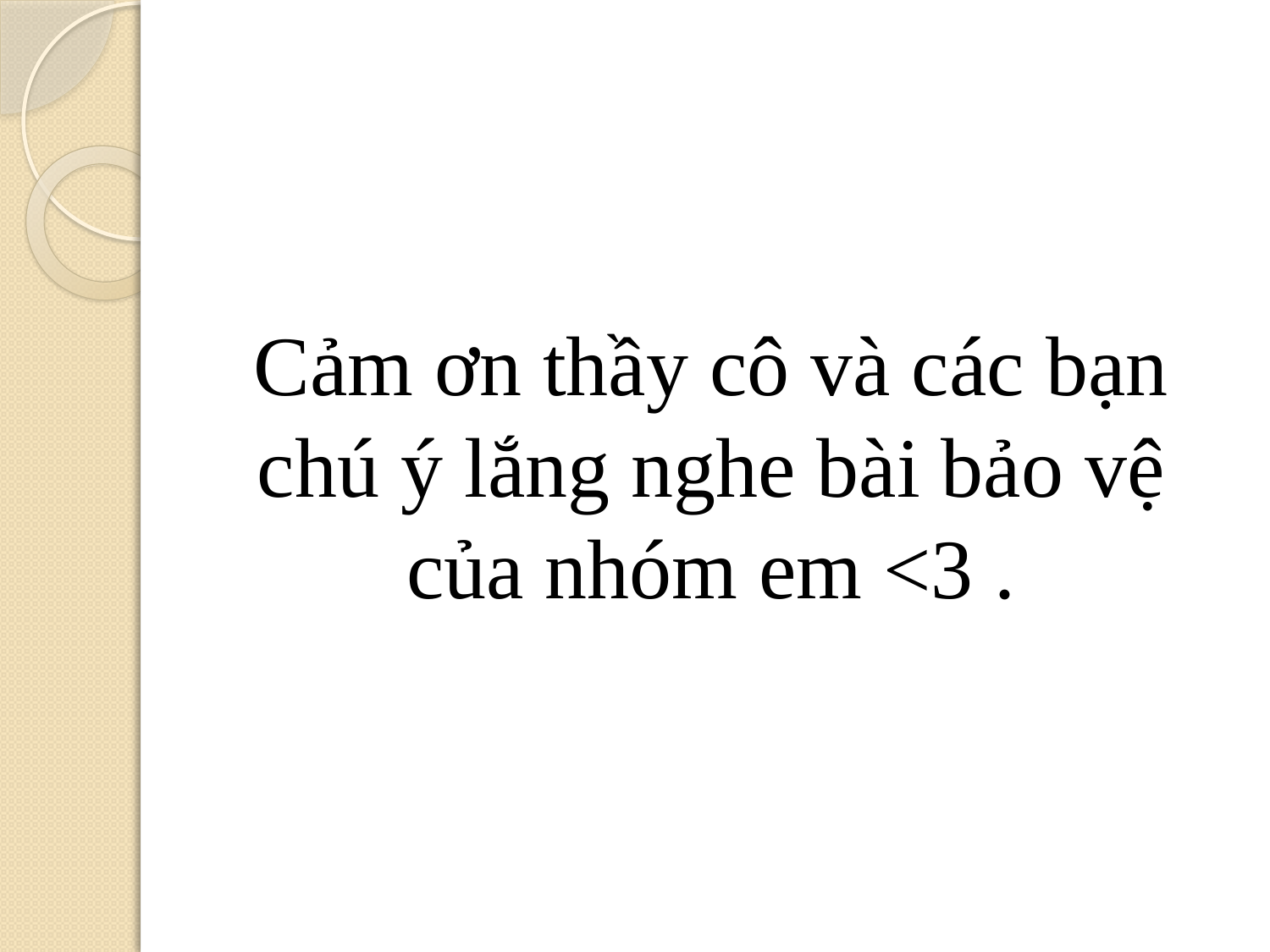

Cảm ơn thầy cô và các bạn chú ý lắng nghe bài bảo vệ của nhóm em <3 .